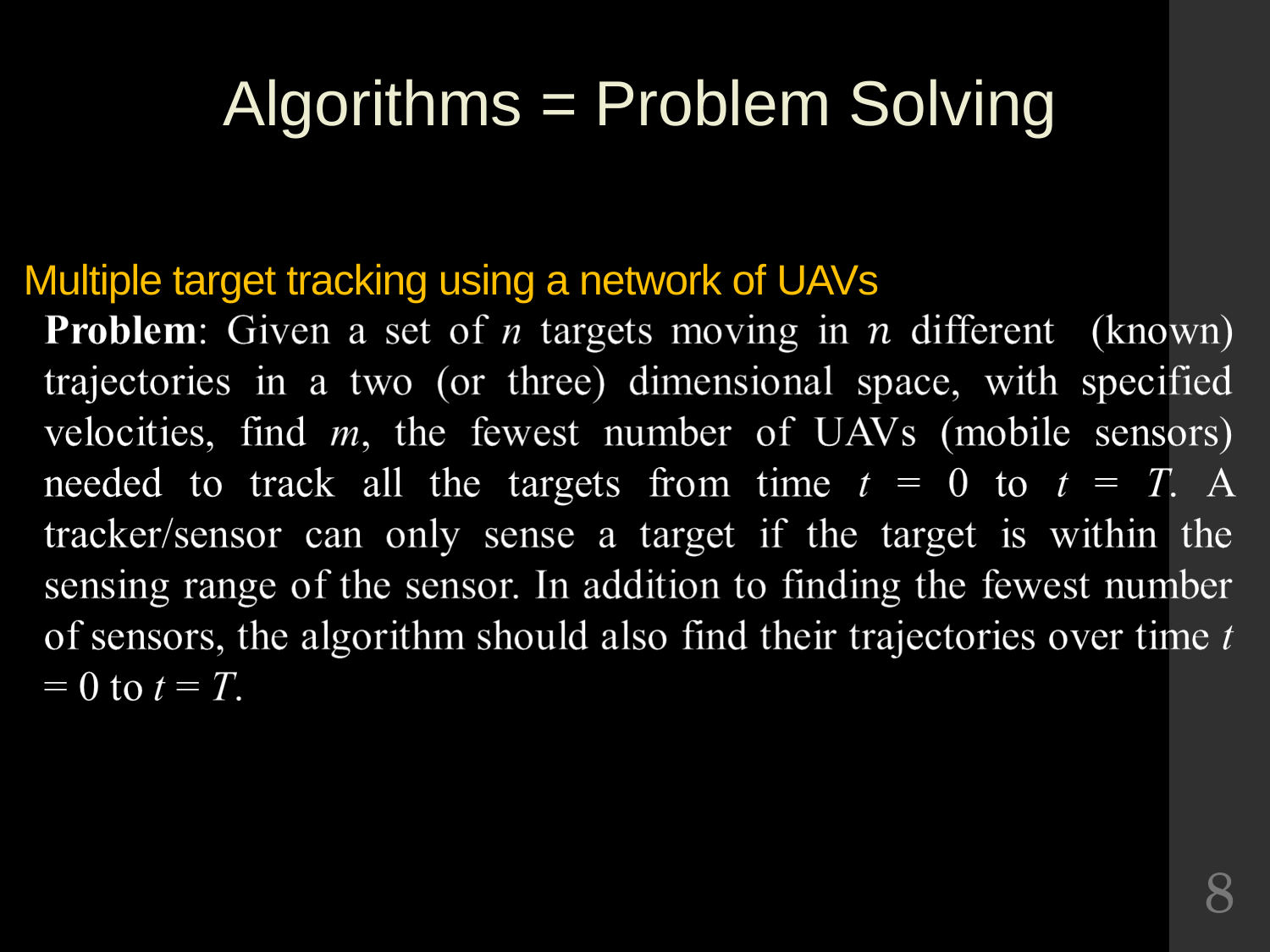

Algorithms = Problem Solving
# Multiple target tracking using a network of UAVs

8